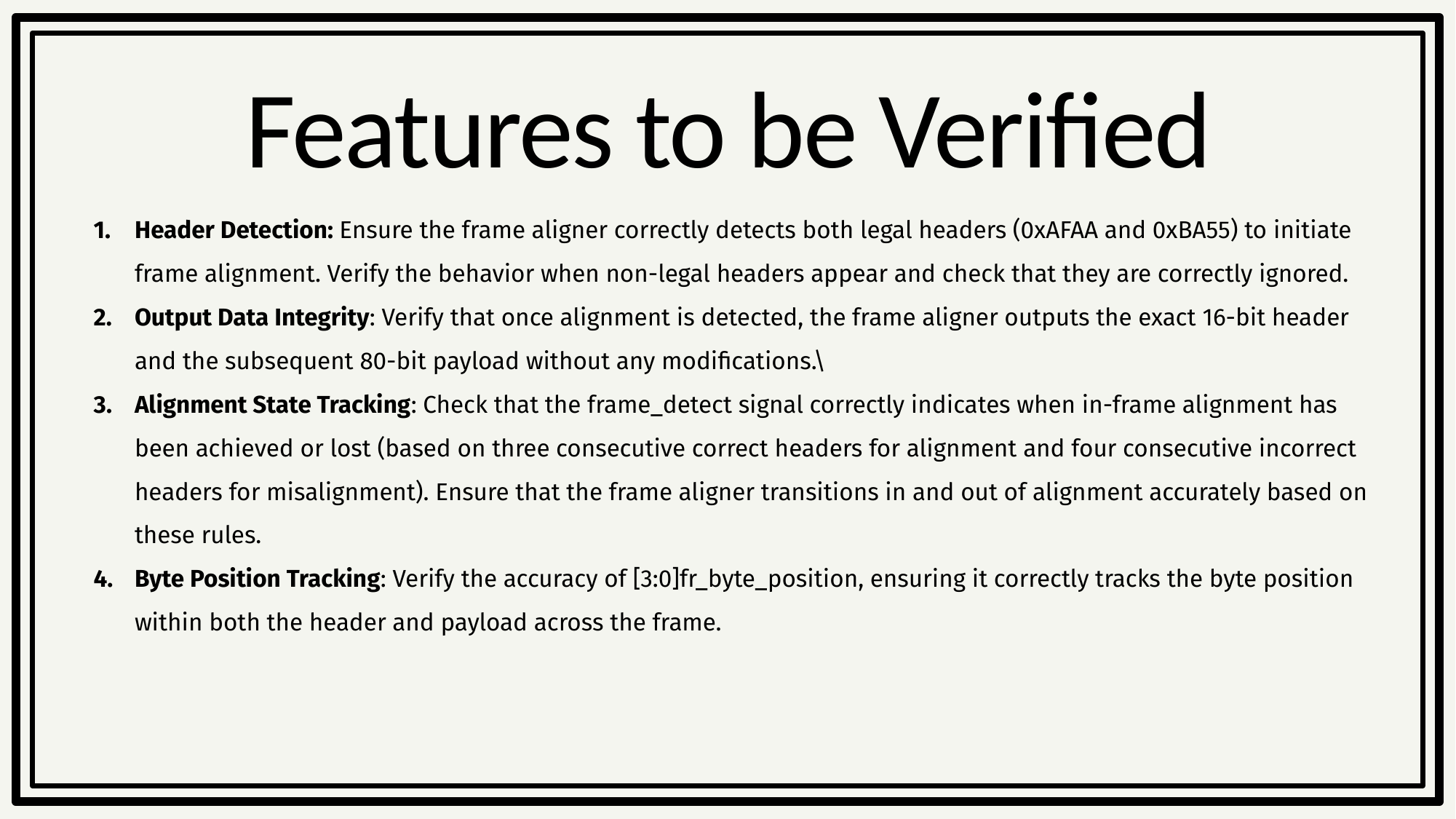

# Features to be Verified
Header Detection: Ensure the frame aligner correctly detects both legal headers (0xAFAA and 0xBA55) to initiate frame alignment. Verify the behavior when non-legal headers appear and check that they are correctly ignored.
Output Data Integrity: Verify that once alignment is detected, the frame aligner outputs the exact 16-bit header and the subsequent 80-bit payload without any modifications.\
Alignment State Tracking: Check that the frame_detect signal correctly indicates when in-frame alignment has been achieved or lost (based on three consecutive correct headers for alignment and four consecutive incorrect headers for misalignment). Ensure that the frame aligner transitions in and out of alignment accurately based on these rules.
Byte Position Tracking: Verify the accuracy of [3:0]fr_byte_position, ensuring it correctly tracks the byte position within both the header and payload across the frame.